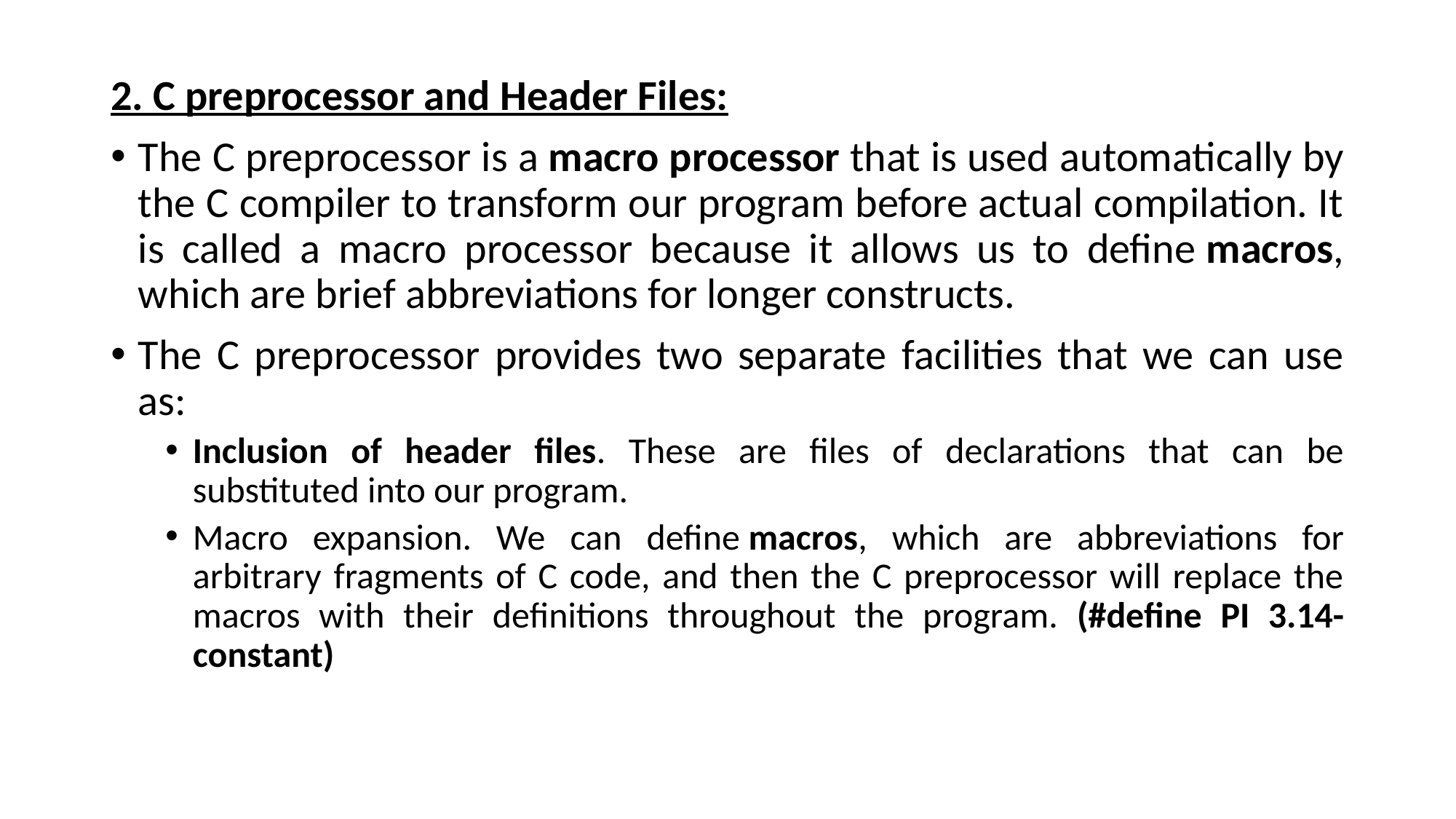

2. C preprocessor and Header Files:
The C preprocessor is a macro processor that is used automatically by the C compiler to transform our program before actual compilation. It is called a macro processor because it allows us to define macros, which are brief abbreviations for longer constructs.
The C preprocessor provides two separate facilities that we can use as:
Inclusion of header files. These are files of declarations that can be substituted into our program.
Macro expansion. We can define macros, which are abbreviations for arbitrary fragments of C code, and then the C preprocessor will replace the macros with their definitions throughout the program. (#define PI 3.14-constant)